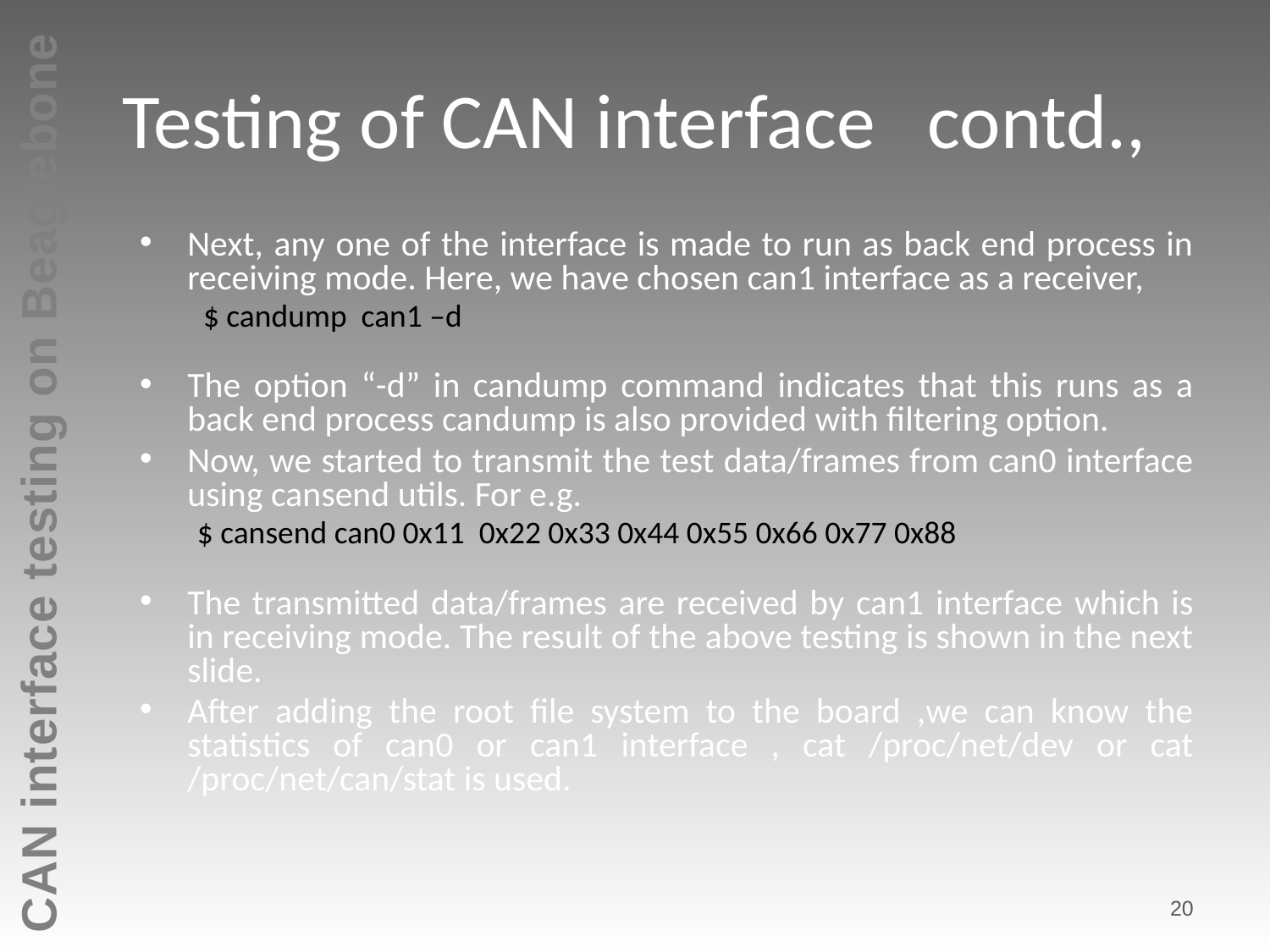

# Testing of CAN interface   contd.,
Next, any one of the interface is made to run as back end process in receiving mode. Here, we have chosen can1 interface as a receiver,
$ candump  can1 –d
The option “-d” in candump command indicates that this runs as a back end process candump is also provided with filtering option.
Now, we started to transmit the test data/frames from can0 interface using cansend utils. For e.g.
        $ cansend can0 0x11  0x22 0x33 0x44 0x55 0x66 0x77 0x88
The transmitted data/frames are received by can1 interface which is in receiving mode. The result of the above testing is shown in the next slide.
After adding the root file system to the board ,we can know the statistics of can0 or can1 interface , cat /proc/net/dev or cat /proc/net/can/stat is used.
20